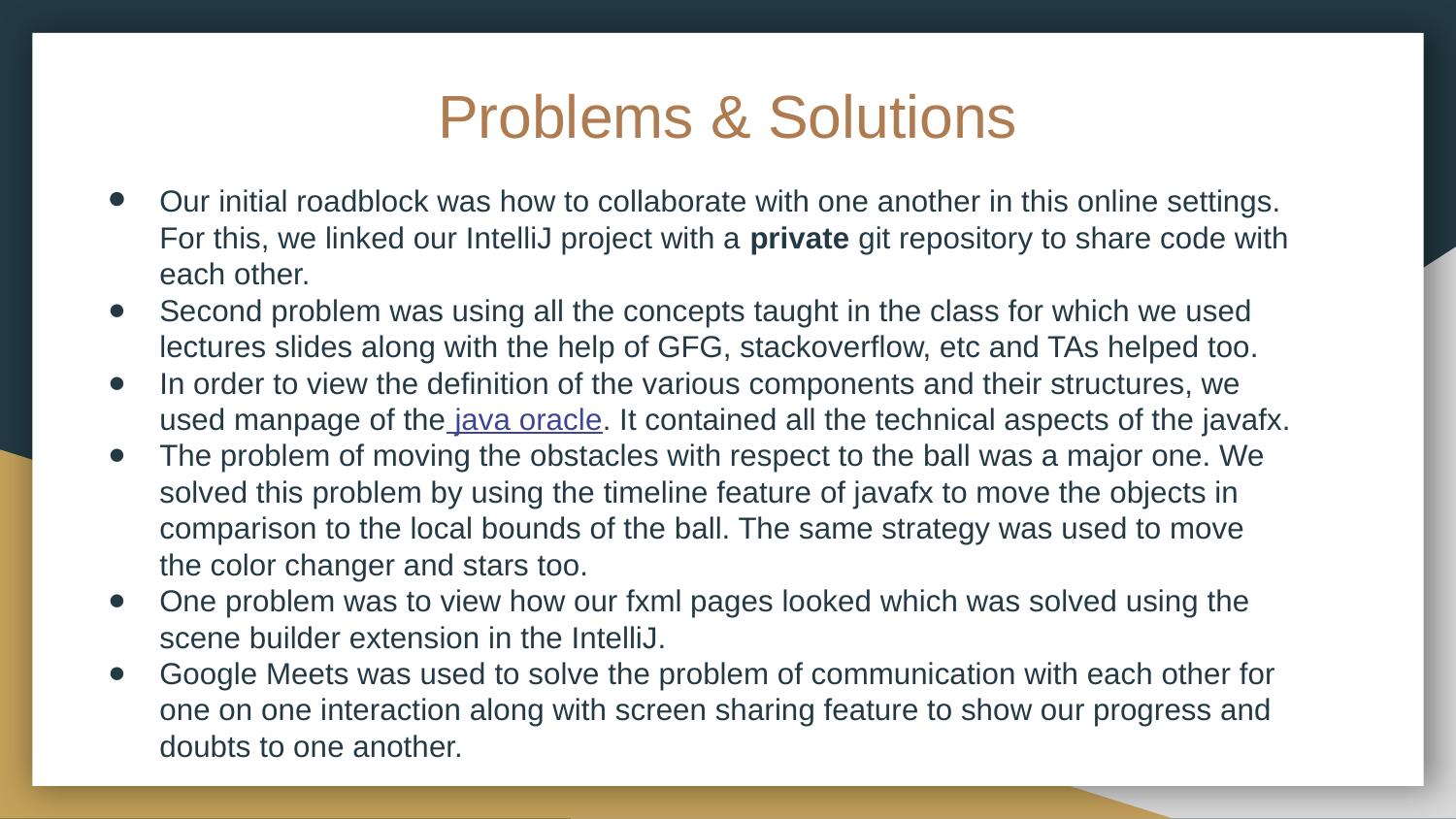

# Problems & Solutions
Our initial roadblock was how to collaborate with one another in this online settings. For this, we linked our IntelliJ project with a private git repository to share code with each other.
Second problem was using all the concepts taught in the class for which we used lectures slides along with the help of GFG, stackoverflow, etc and TAs helped too.
In order to view the definition of the various components and their structures, we used manpage of the java oracle. It contained all the technical aspects of the javafx.
The problem of moving the obstacles with respect to the ball was a major one. We solved this problem by using the timeline feature of javafx to move the objects in comparison to the local bounds of the ball. The same strategy was used to move the color changer and stars too.
One problem was to view how our fxml pages looked which was solved using the scene builder extension in the IntelliJ.
Google Meets was used to solve the problem of communication with each other for one on one interaction along with screen sharing feature to show our progress and doubts to one another.